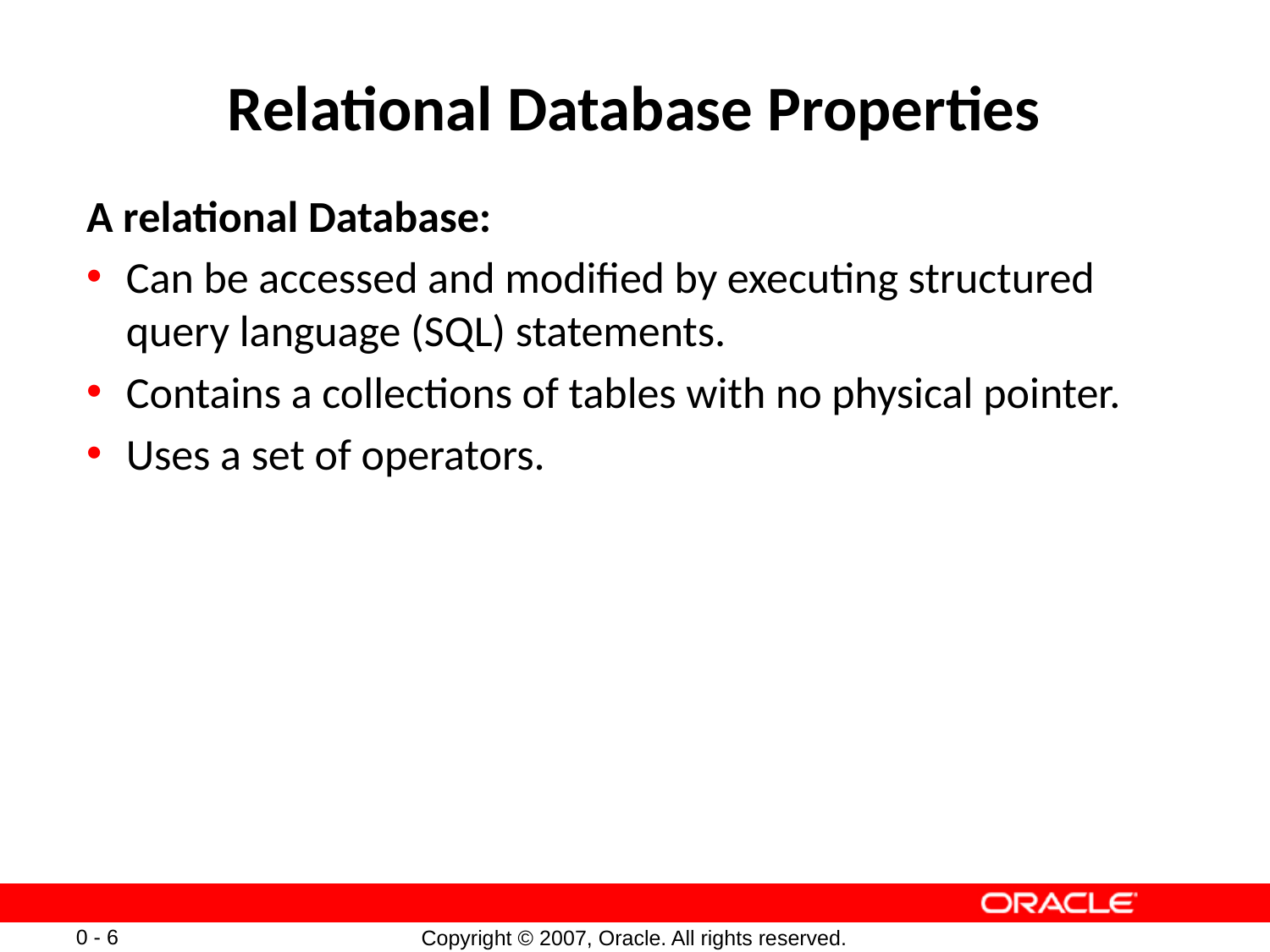

# Relational Database Properties
A relational Database:
Can be accessed and modified by executing structured query language (SQL) statements.
Contains a collections of tables with no physical pointer.
Uses a set of operators.